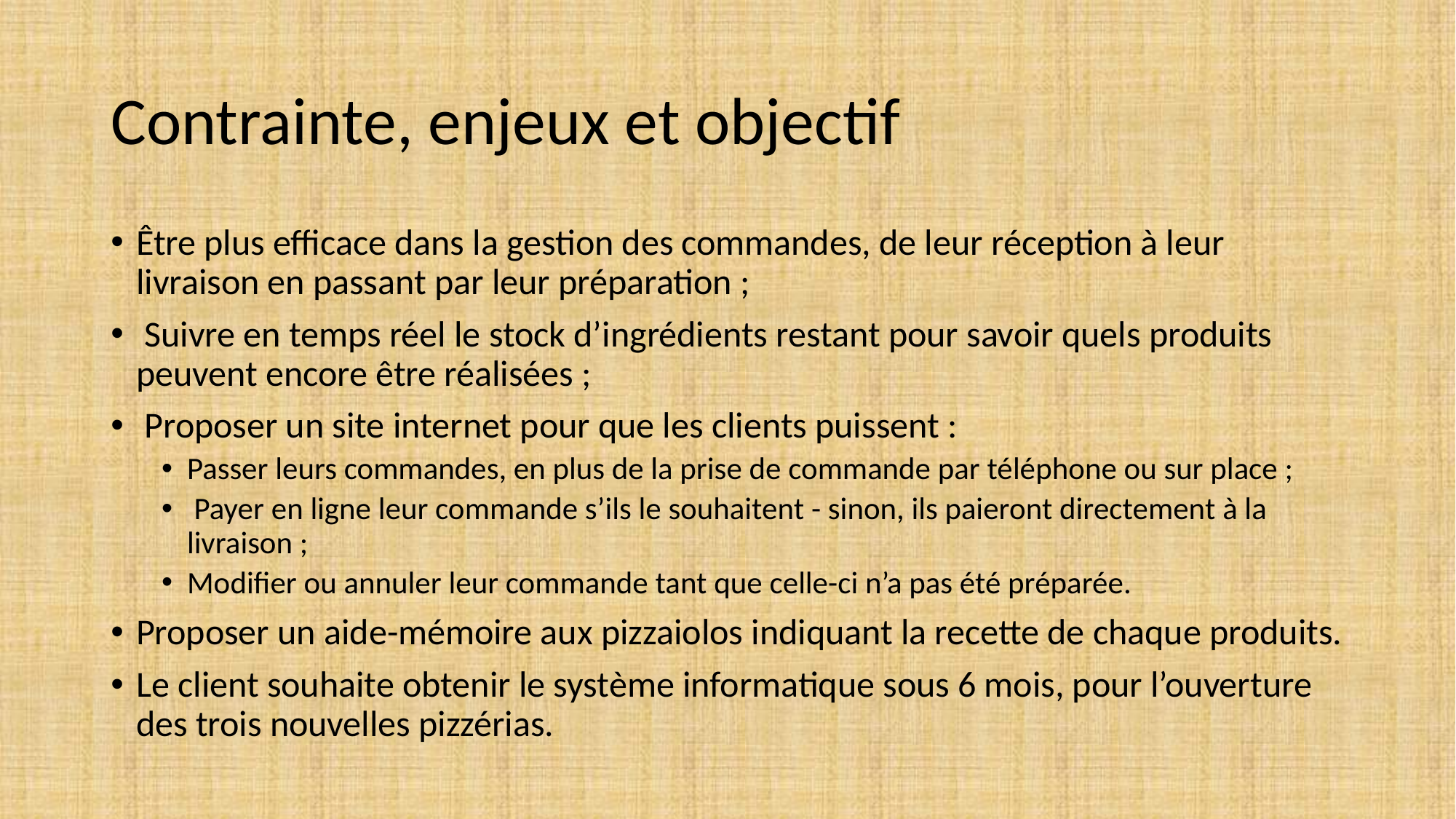

# Contrainte, enjeux et objectif
Être plus efficace dans la gestion des commandes, de leur réception à leur livraison en passant par leur préparation ;
 Suivre en temps réel le stock d’ingrédients restant pour savoir quels produits peuvent encore être réalisées ;
 Proposer un site internet pour que les clients puissent :
Passer leurs commandes, en plus de la prise de commande par téléphone ou sur place ;
 Payer en ligne leur commande s’ils le souhaitent - sinon, ils paieront directement à la livraison ;
Modifier ou annuler leur commande tant que celle-ci n’a pas été préparée.
Proposer un aide-mémoire aux pizzaiolos indiquant la recette de chaque produits.
Le client souhaite obtenir le système informatique sous 6 mois, pour l’ouverture des trois nouvelles pizzérias.